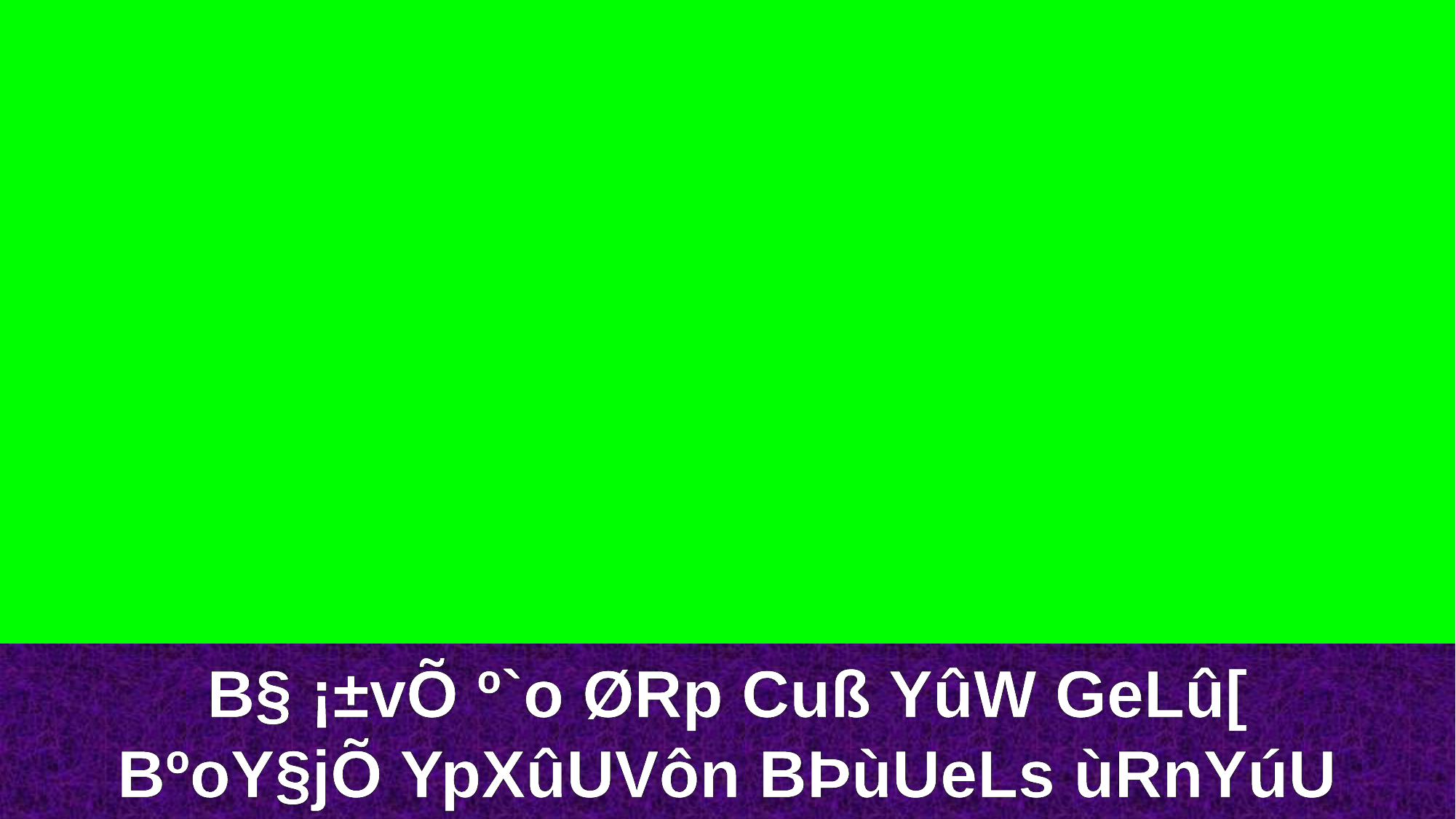

B§ ¡±vÕ º`o ØRp Cuß YûW GeLû[
BºoY§jÕ YpXûUVôn BÞùUeLs ùRnYúU